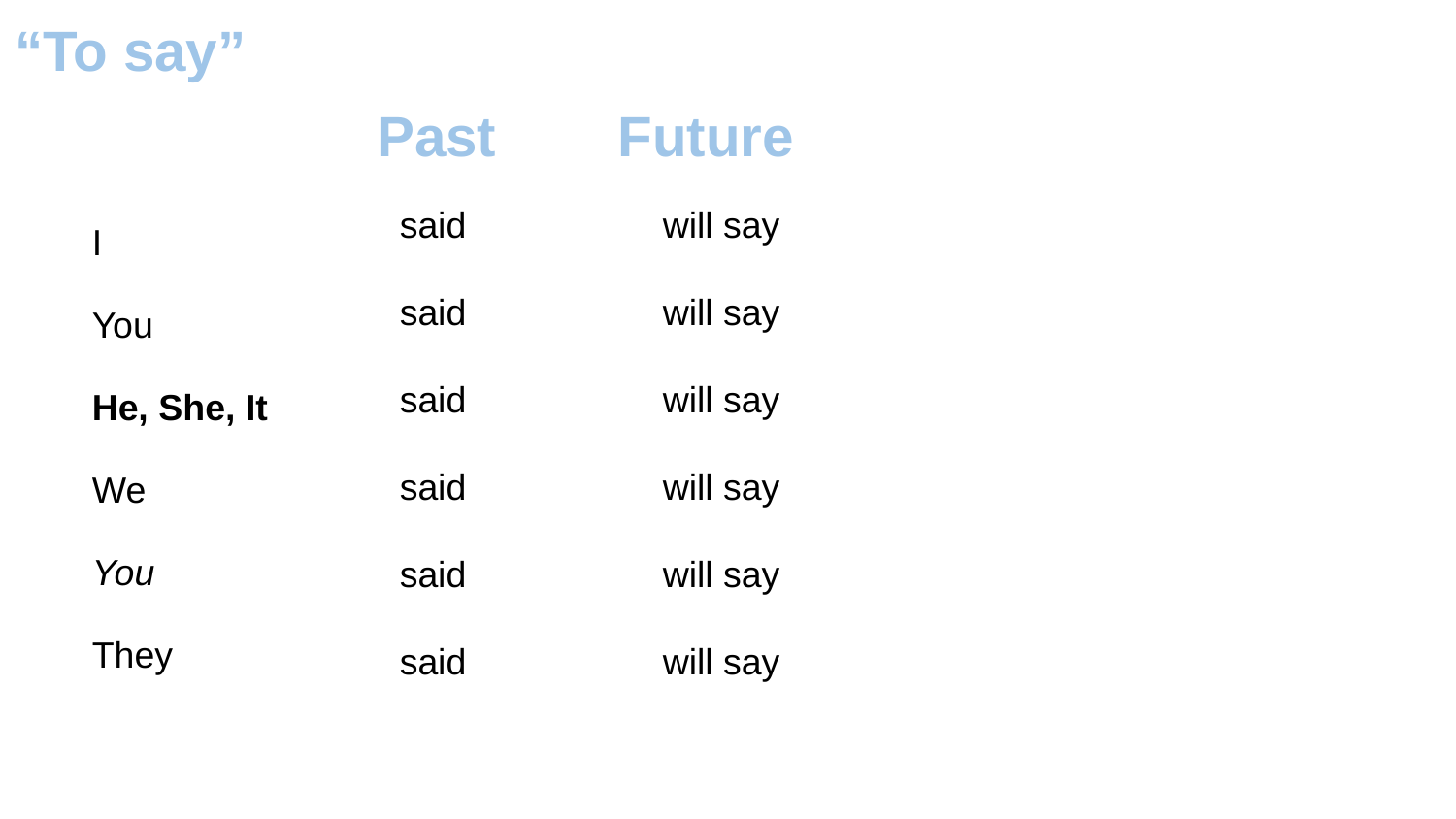

“To say”
Past
Future
said

said

said

said

said

said
will say

will say

will say

will say

will say

will say

I
You
He, She, It
We
You
They